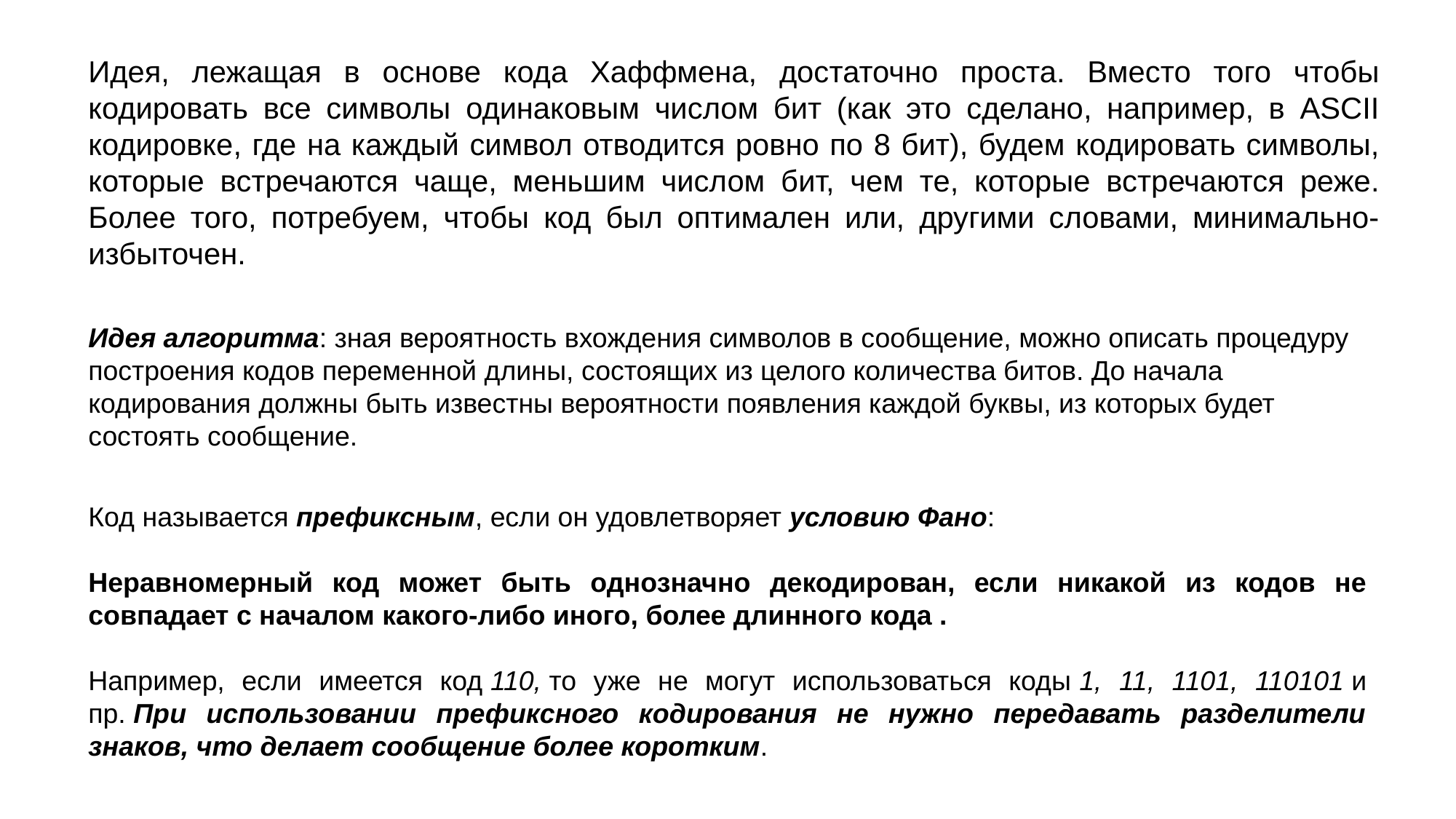

Идея, лежащая в основе кода Хаффмена, достаточно проста. Вместо того чтобы кодировать все символы одинаковым числом бит (как это сделано, например, в ASCII кодировке, где на каждый символ отводится ровно по 8 бит), будем кодировать символы, которые встречаются чаще, меньшим числом бит, чем те, которые встречаются реже. Более того, потребуем, чтобы код был оптимален или, другими словами, минимально-избыточен.
Идея алгоритма: зная вероятность вхождения символов в сообщение, можно описать процедуру построения кодов переменной длины, состоящих из целого количества битов. До начала кодирования должны быть известны вероятности появления каждой буквы, из которых будет состоять сообщение.
Код называется префиксным, если он удовлетворяет условию Фано:

Неравномерный код может быть однозначно декодирован, если никакой из кодов не совпадает с началом какого-либо иного, более длинного кода .

Например, если имеется код 110, то уже не могут использоваться коды 1, 11, 1101, 110101 и пр. При использовании префиксного кодирования не нужно передавать разделители знаков, что делает сообщение более коротким.